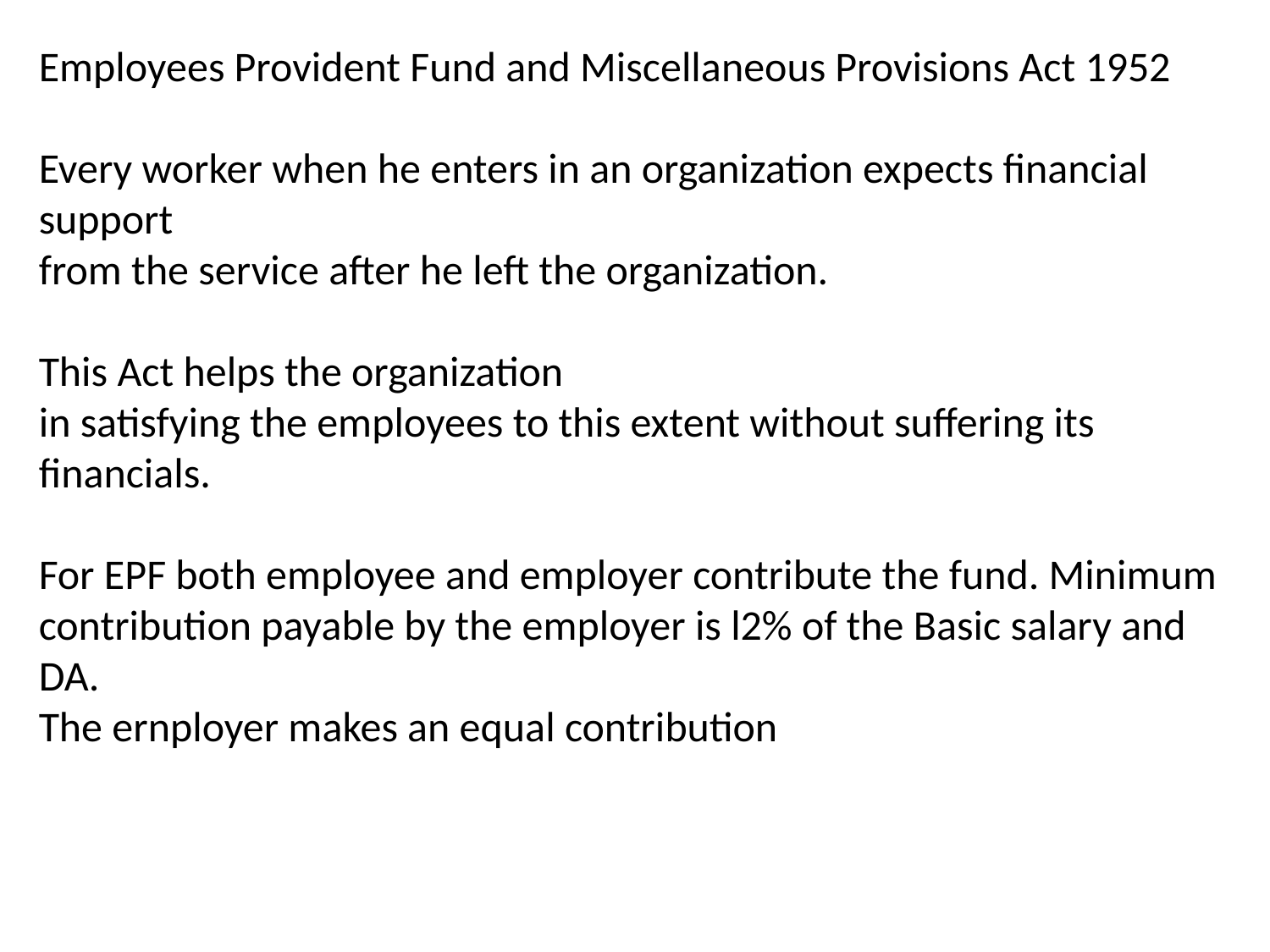

Employees Provident Fund and Miscellaneous Provisions Act 1952

Every worker when he enters in an organization expects financial support
from the service after he left the organization.

This Act helps the organization
in satisfying the employees to this extent without suffering its financials.

For EPF both employee and employer contribute the fund. Minimum
contribution payable by the employer is l2% of the Basic salary and DA.
The ernployer makes an equal contribution